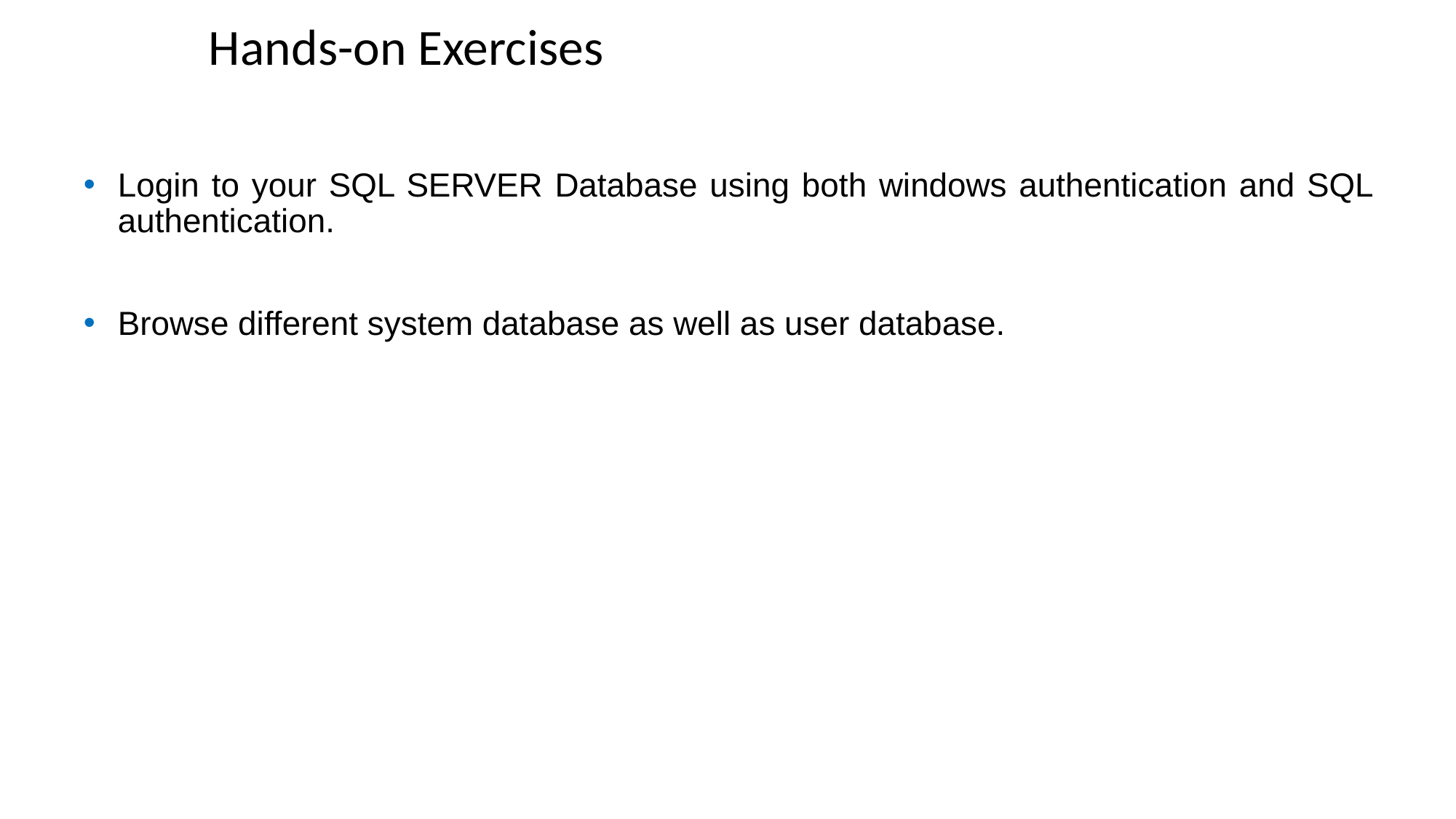

Hands-on Exercises
Login to your SQL SERVER Database using both windows authentication and SQL authentication.

Browse different system database as well as user database.